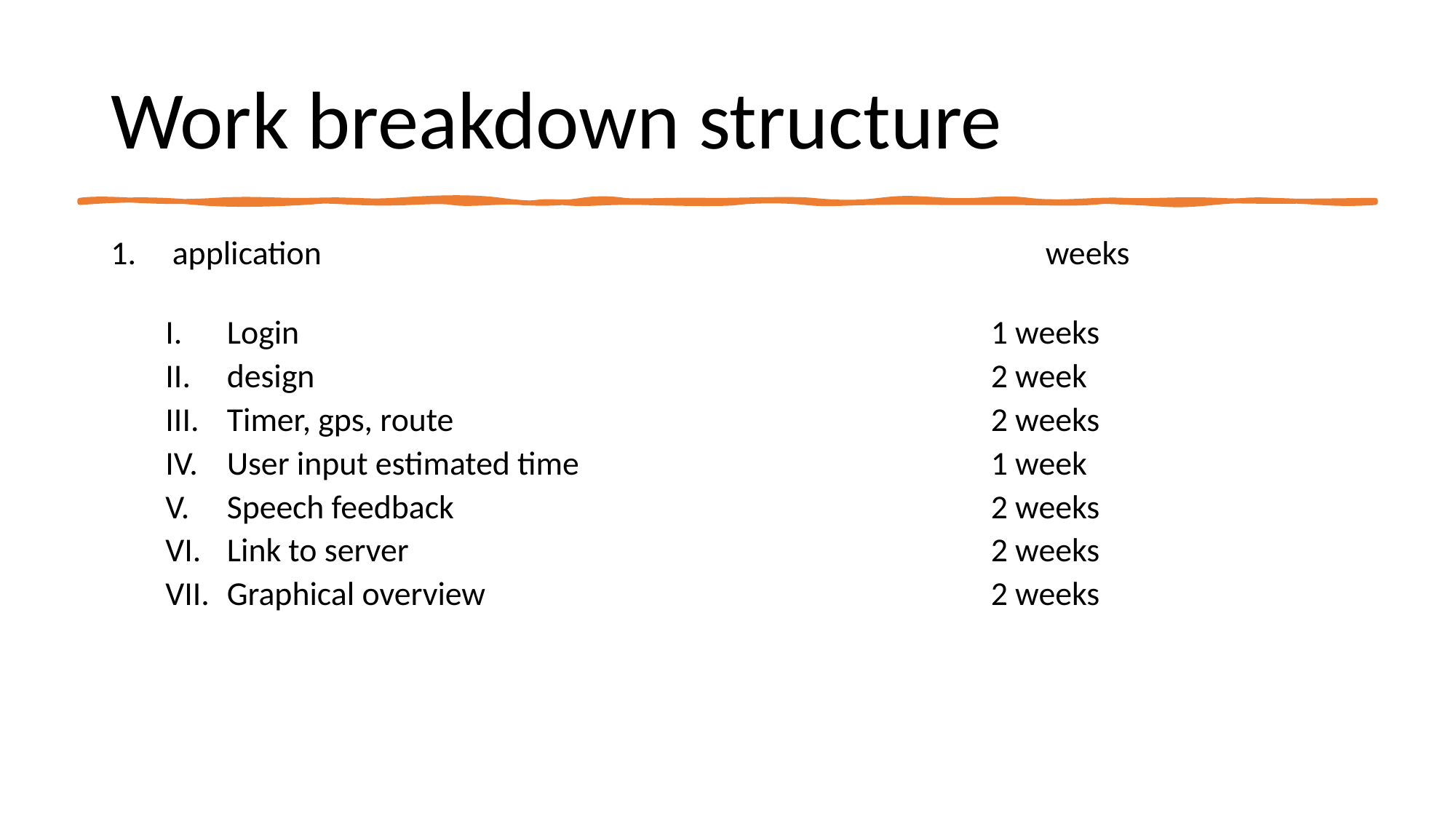

# Work breakdown structure

application 							weeks
Login							1 weeks
design							2 week
Timer, gps, route					2 weeks
User input estimated time				1 week
Speech feedback					2 weeks
Link to server						2 weeks
Graphical overview					2 weeks